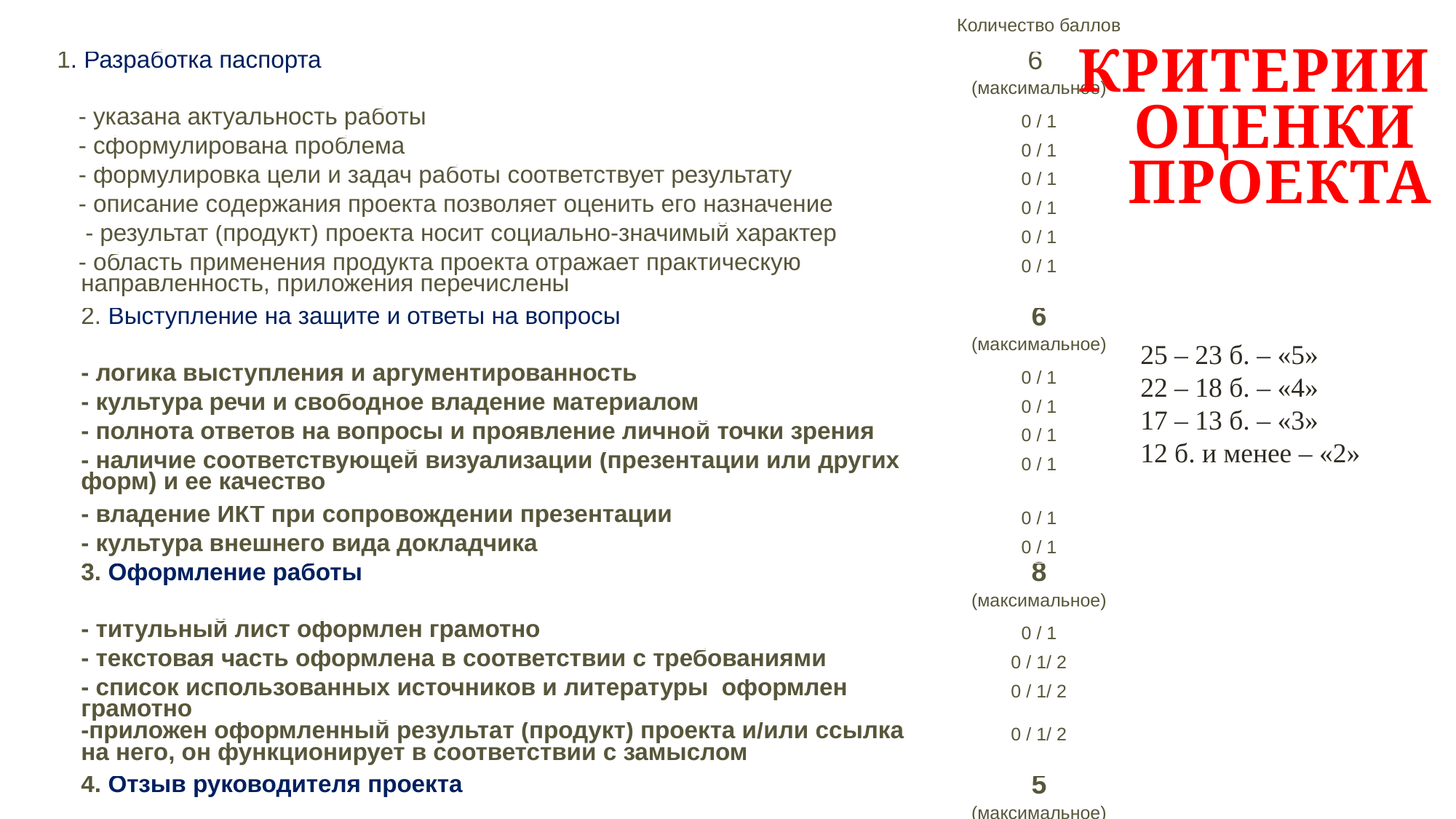

|  | Количество баллов |
| --- | --- |
| 1. Разработка паспорта | 6 (максимальное) |
| - указана актуальность работы | 0 / 1 |
| - сформулирована проблема | 0 / 1 |
| - формулировка цели и задач работы соответствует результату | 0 / 1 |
| - описание содержания проекта позволяет оценить его назначение | 0 / 1 |
| - результат (продукт) проекта носит социально-значимый характер | 0 / 1 |
| - область применения продукта проекта отражает практическую направленность, приложения перечислены | 0 / 1 |
| 2. Выступление на защите и ответы на вопросы | 6 (максимальное) |
| - логика выступления и аргументированность | 0 / 1 |
| - культура речи и свободное владение материалом | 0 / 1 |
| - полнота ответов на вопросы и проявление личной точки зрения | 0 / 1 |
| - наличие соответствующей визуализации (презентации или других форм) и ее качество | 0 / 1 |
| - владение ИКТ при сопровождении презентации | 0 / 1 |
| - культура внешнего вида докладчика | 0 / 1 |
| 3. Оформление работы | 8 (максимальное) |
| - титульный лист оформлен грамотно | 0 / 1 |
| - текстовая часть оформлена в соответствии с требованиями | 0 / 1/ 2 |
| - список использованных источников и литературы оформлен грамотно | 0 / 1/ 2 |
| -приложен оформленный результат (продукт) проекта и/или ссылка на него, он функционирует в соответствии с замыслом | 0 / 1/ 2 |
| 4. Отзыв руководителя проекта | 5 (максимальное) |
# Критерии оценки ПРОЕКТА
25 – 23 б. – «5»
22 – 18 б. – «4»
17 – 13 б. – «3»
12 б. и менее – «2»